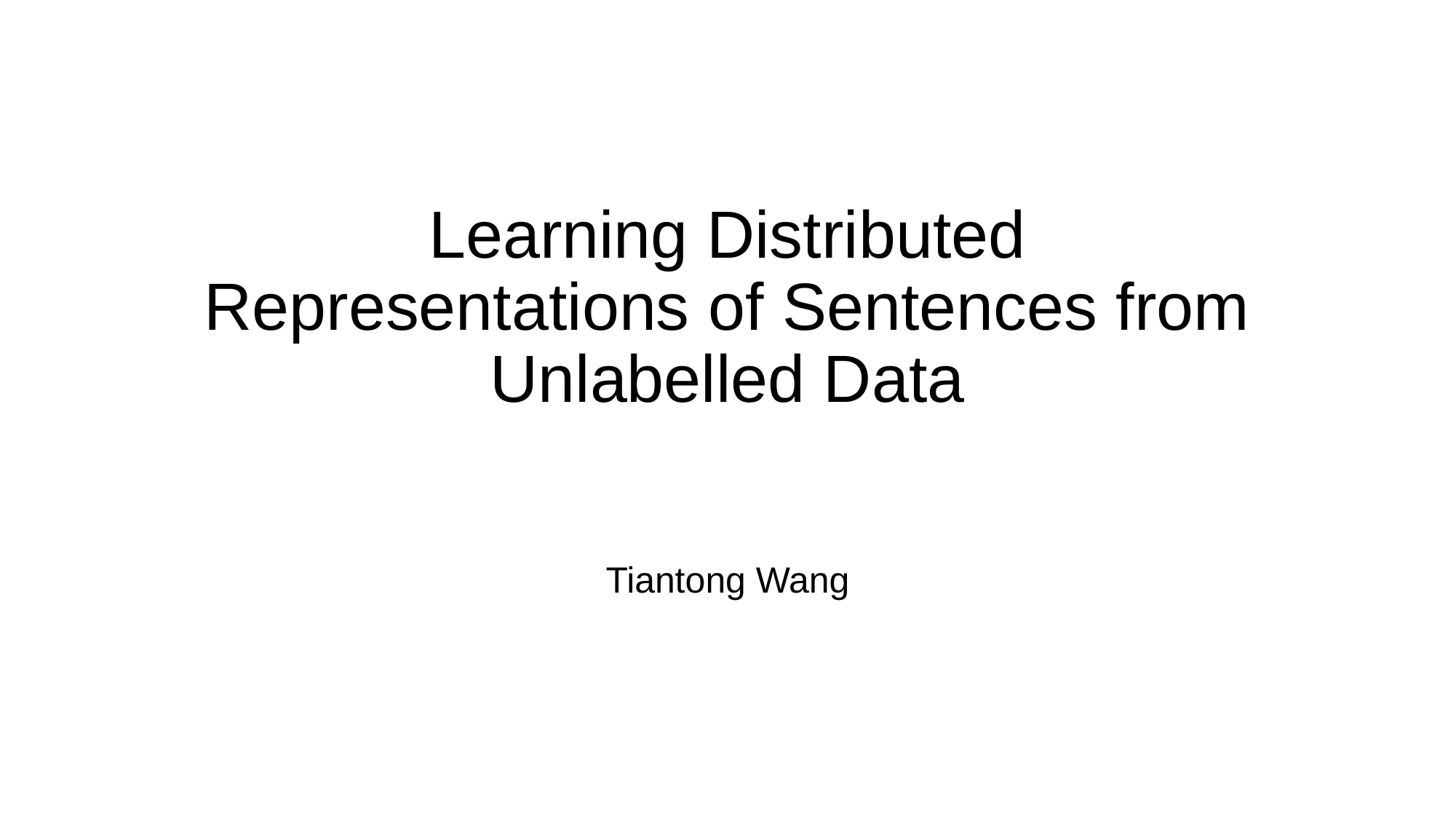

# Learning Distributed Representations of Sentences from Unlabelled Data
Tiantong Wang